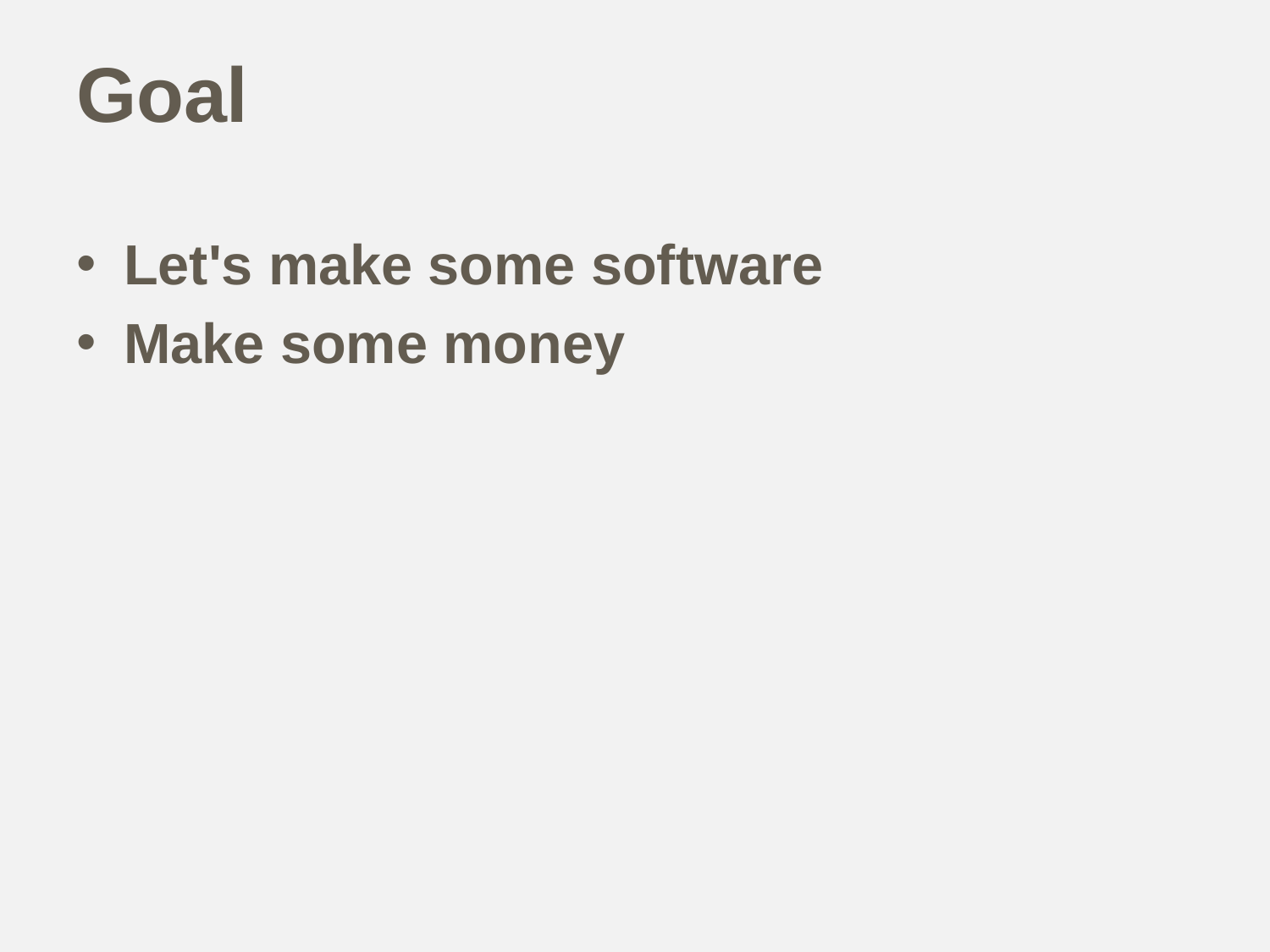

# Goal
Let's make some software
Make some money